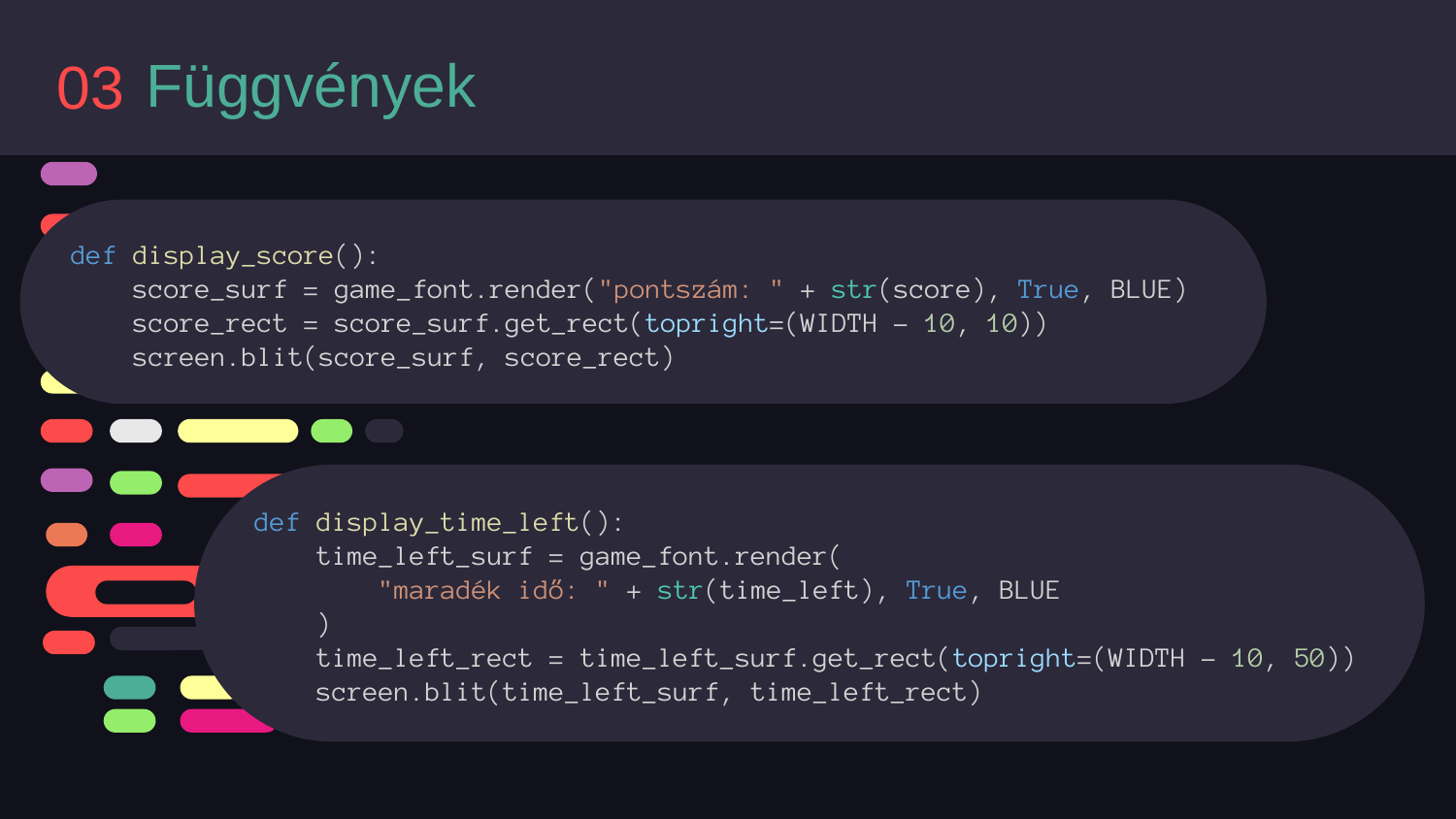

Függvények
03

def display_score():
    score_surf = game_font.render("pontszám: " + str(score), True, BLUE)
    score_rect = score_surf.get_rect(topright=(WIDTH - 10, 10))
    screen.blit(score_surf, score_rect)

def display_time_left():
    time_left_surf = game_font.render(
        "maradék idő: " + str(time_left), True, BLUE
    )
    time_left_rect = time_left_surf.get_rect(topright=(WIDTH - 10, 50))
    screen.blit(time_left_surf, time_left_rect)